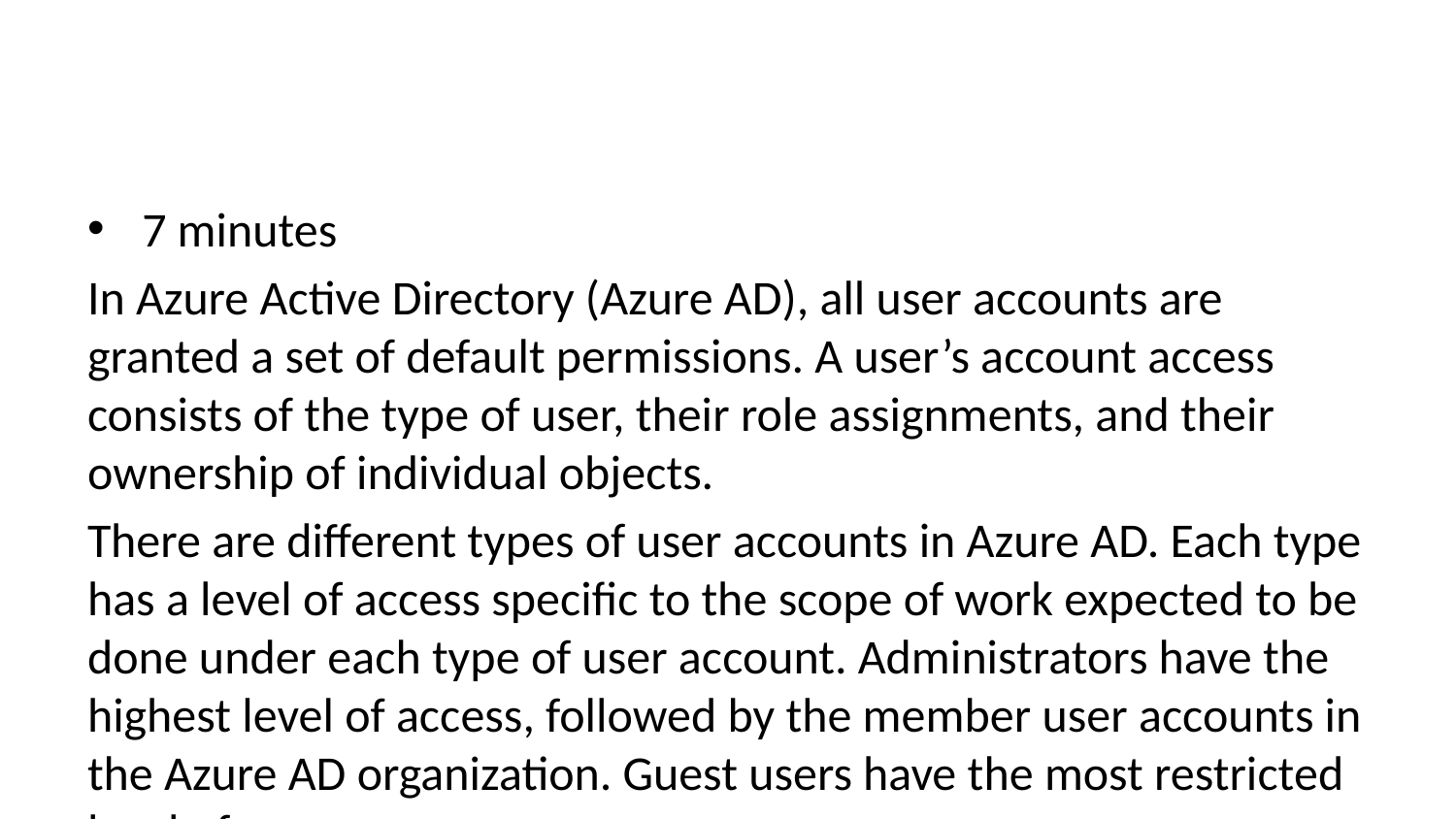

7 minutes
In Azure Active Directory (Azure AD), all user accounts are granted a set of default permissions. A user’s account access consists of the type of user, their role assignments, and their ownership of individual objects.
There are different types of user accounts in Azure AD. Each type has a level of access specific to the scope of work expected to be done under each type of user account. Administrators have the highest level of access, followed by the member user accounts in the Azure AD organization. Guest users have the most restricted level of access.